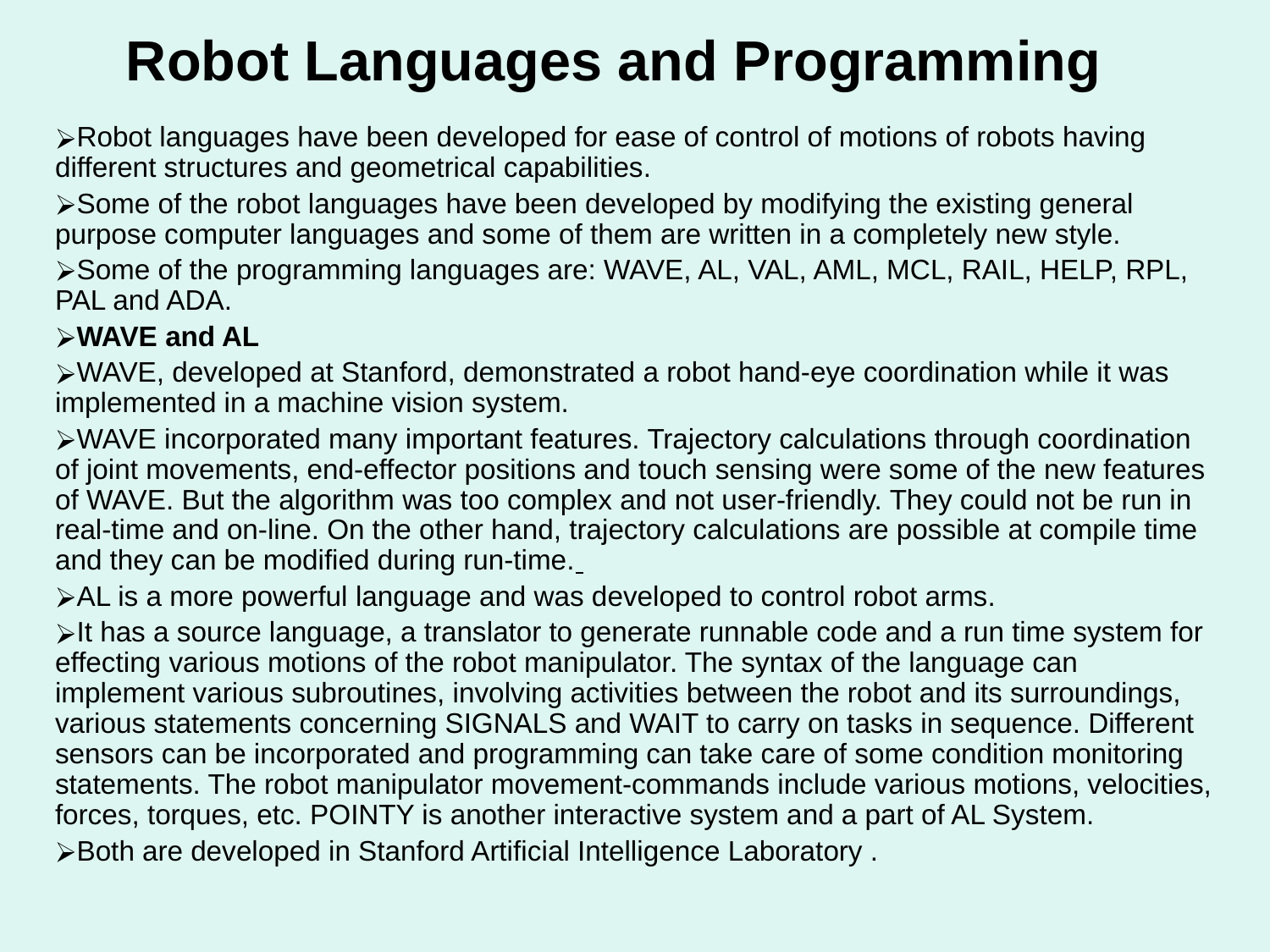

# Robot Languages and Programming
Robot languages have been developed for ease of control of motions of robots having different structures and geometrical capabilities.
Some of the robot languages have been developed by modifying the existing general­ purpose computer languages and some of them are written in a completely new style.
Some of the programming languages are: WAVE, AL, VAL, AML, MCL, RAIL, HELP, RPL, PAL and ADA.
WAVE and AL
WAVE, developed at Stanford, demonstrated a robot hand-eye coordination while it was implemented in a machine vision system.
WAVE incorporated many important features. Trajectory calculations through coordination of joint movements, end-effector positions and touch sensing were some of the new features of WAVE. But the algorithm was too complex and not user-friendly. They could not be run in real-time and on-line. On the other hand, trajectory calculations are possible at compile time and they can be modified during run-time.
AL is a more powerful language and was developed to control robot arms.
It has a source language, a translator to generate runnable code and a run time system for effecting various motions of the robot manipulator. The syntax of the language can implement various subroutines, involving activities between the robot and its surroundings, various statements concerning SIGNALS and WAIT to carry on tasks in sequence. Different sensors can be incorporated and programming can take care of some condition monitoring statements. The robot manipulator movement-commands include various motions, velocities, forces, torques, etc. POINTY is another interactive system and a part of AL System.
Both are developed in Stanford Artificial Intelligence Laboratory .